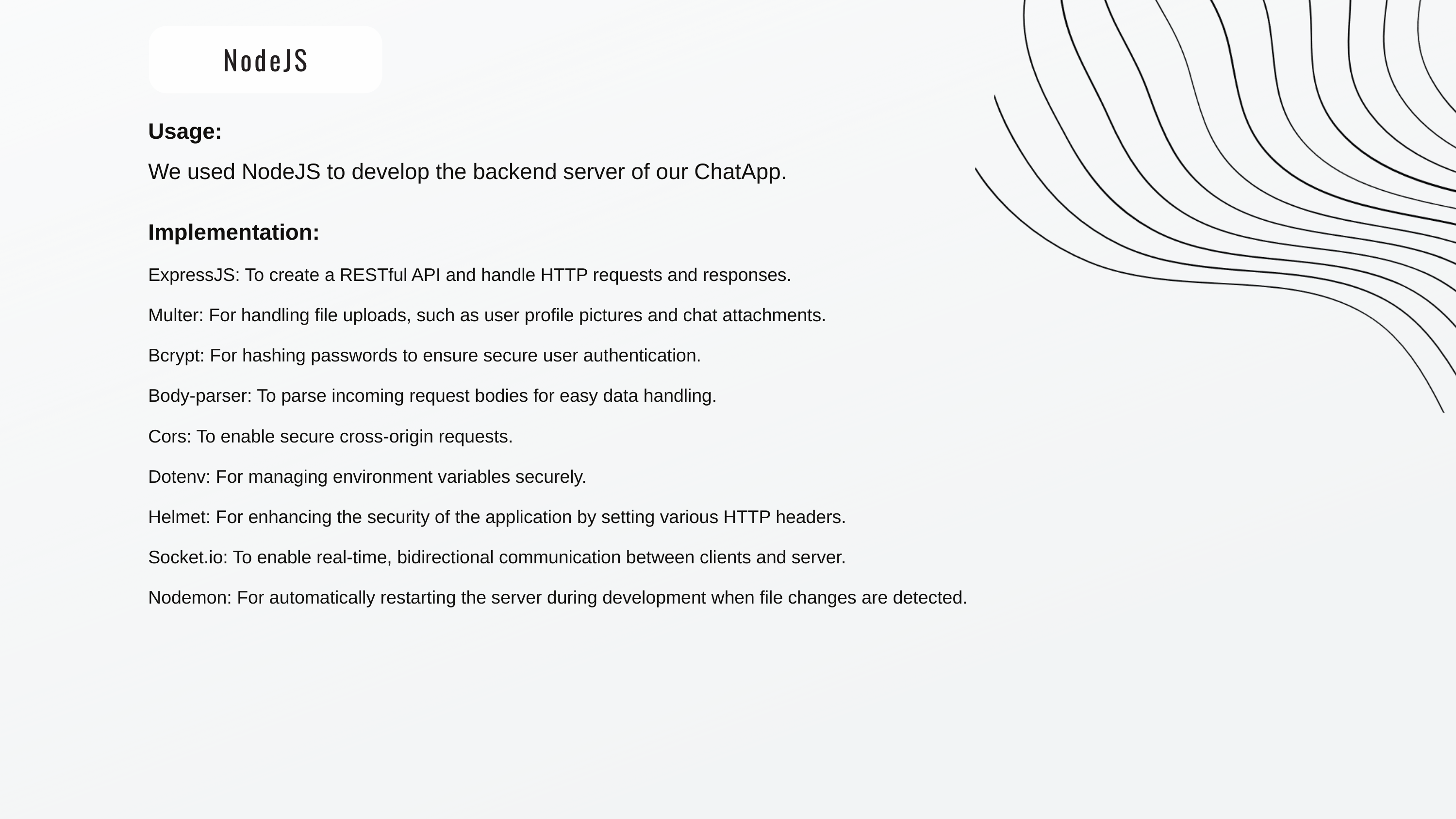

NodeJS
Usage:

We used NodeJS to develop the backend server of our ChatApp.

Implementation:

ExpressJS: To create a RESTful API and handle HTTP requests and responses.

Multer: For handling file uploads, such as user profile pictures and chat attachments.

Bcrypt: For hashing passwords to ensure secure user authentication.

Body-parser: To parse incoming request bodies for easy data handling.

Cors: To enable secure cross-origin requests.

Dotenv: For managing environment variables securely.

Helmet: For enhancing the security of the application by setting various HTTP headers.

Socket.io: To enable real-time, bidirectional communication between clients and server.

Nodemon: For automatically restarting the server during development when file changes are detected.